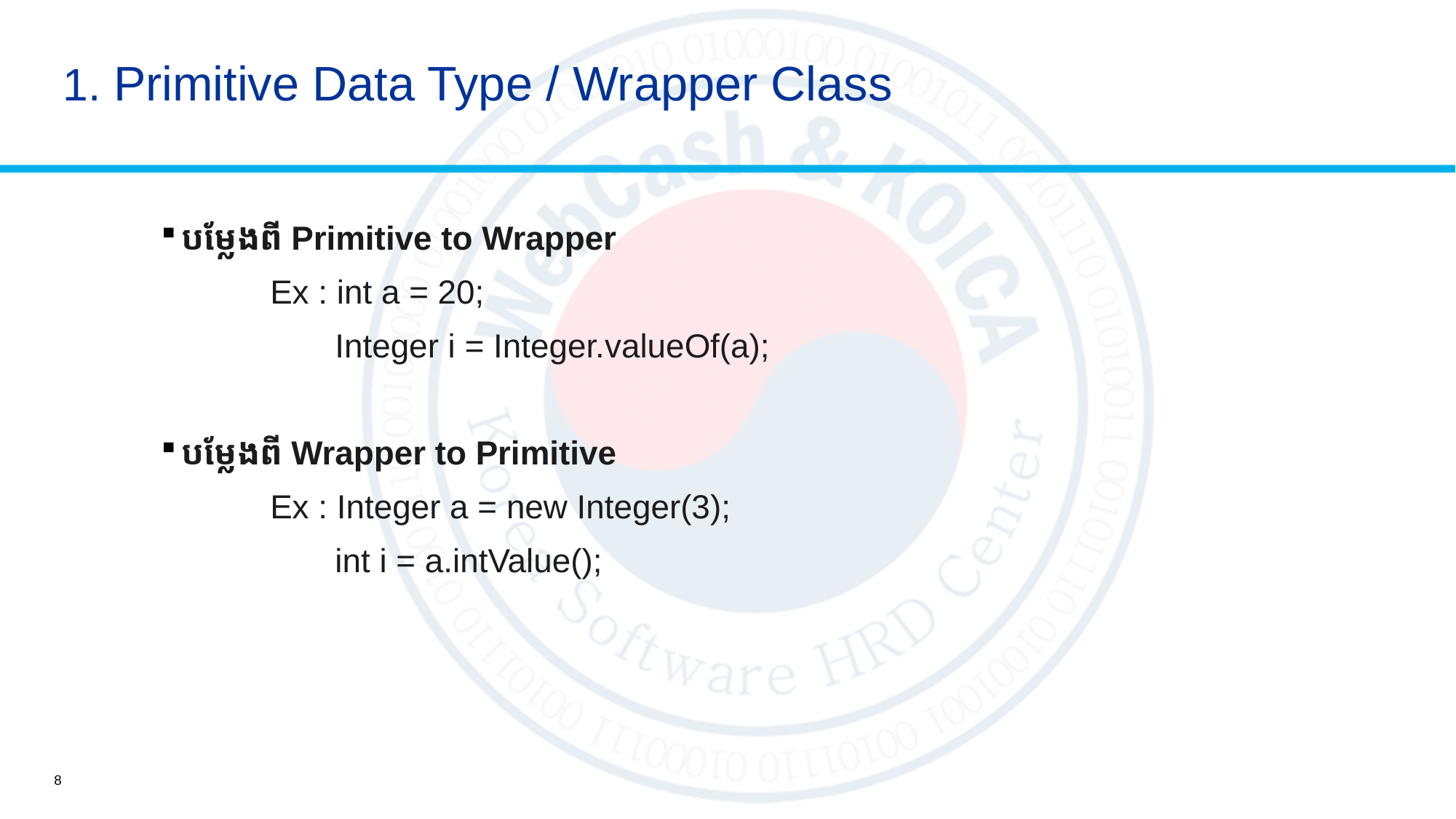

# 1. Primitive Data Type / Wrapper Class
បម្លែងពី Primitive to Wrapper
	Ex : int a = 20;
	       Integer i = Integer.valueOf(a);

បម្លែងពី Wrapper to Primitive
	Ex : Integer a = new Integer(3);
	       int i = a.intValue();
8